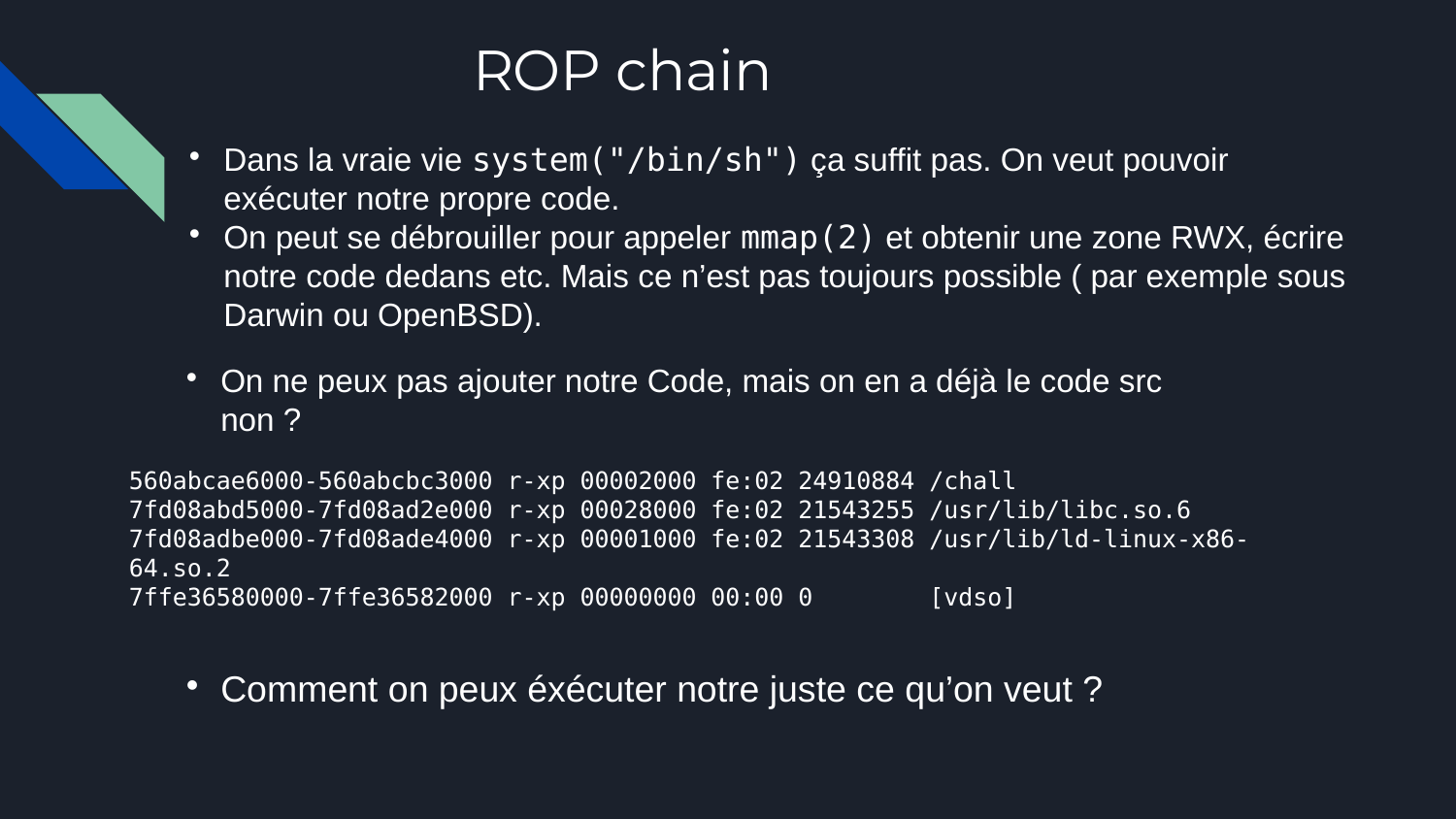

ROP chain

Dans la vraie vie system("/bin/sh") ça suffit pas. On veut pouvoir exécuter notre propre code.
On peut se débrouiller pour appeler mmap(2) et obtenir une zone RWX, écrire notre code dedans etc. Mais ce n’est pas toujours possible ( par exemple sous Darwin ou OpenBSD).
On ne peux pas ajouter notre Code, mais on en a déjà le code src non ?
560abcae6000-560abcbc3000 r-xp 00002000 fe:02 24910884 /chall
7fd08abd5000-7fd08ad2e000 r-xp 00028000 fe:02 21543255 /usr/lib/libc.so.6
7fd08adbe000-7fd08ade4000 r-xp 00001000 fe:02 21543308 /usr/lib/ld-linux-x86-64.so.2
7ffe36580000-7ffe36582000 r-xp 00000000 00:00 0        [vdso]
Comment on peux éxécuter notre juste ce qu’on veut ?